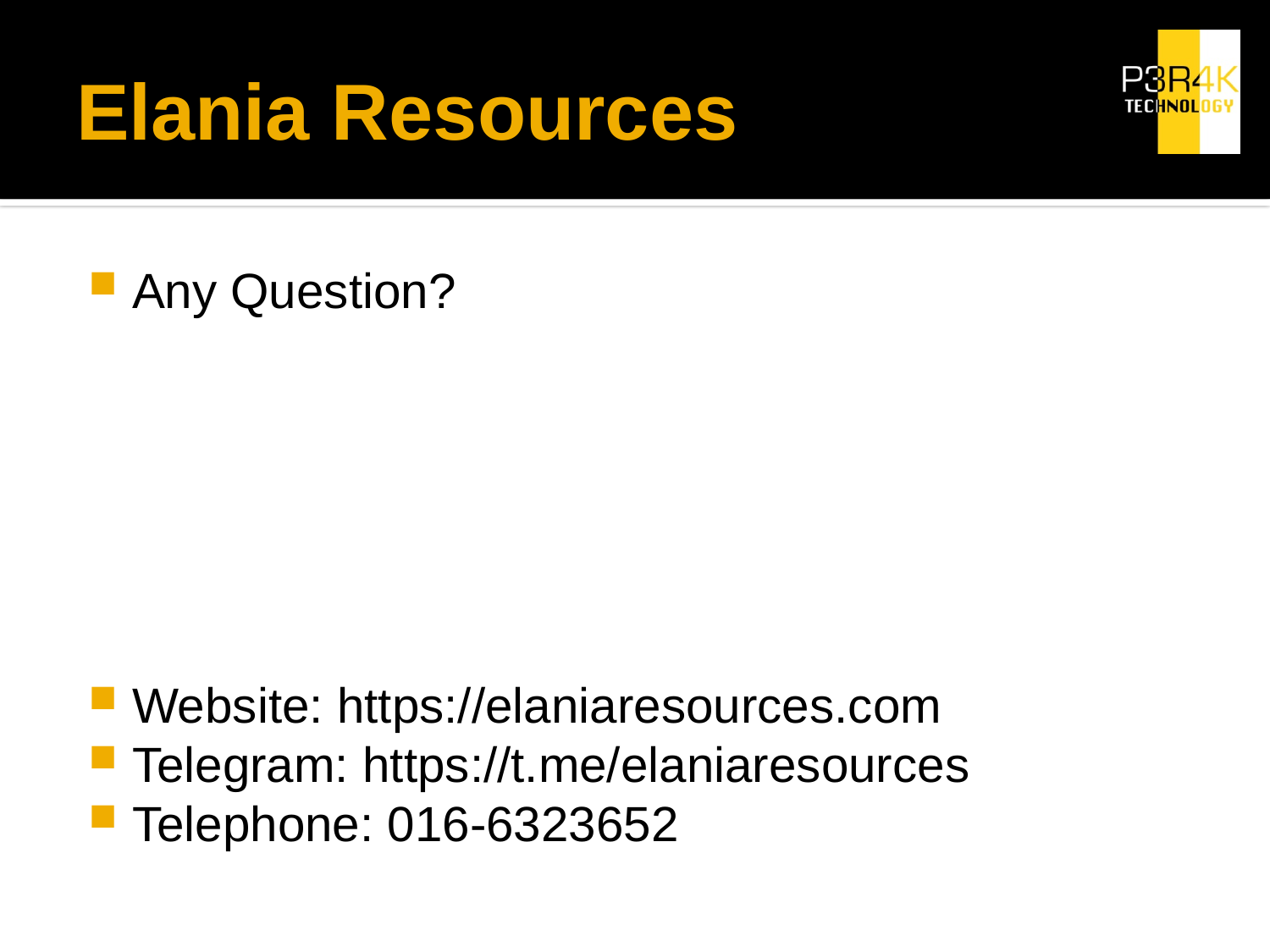

# Elania Resources
Any Question?

Website: https://elaniaresources.com
Telegram: https://t.me/elaniaresources
Telephone: 016-6323652